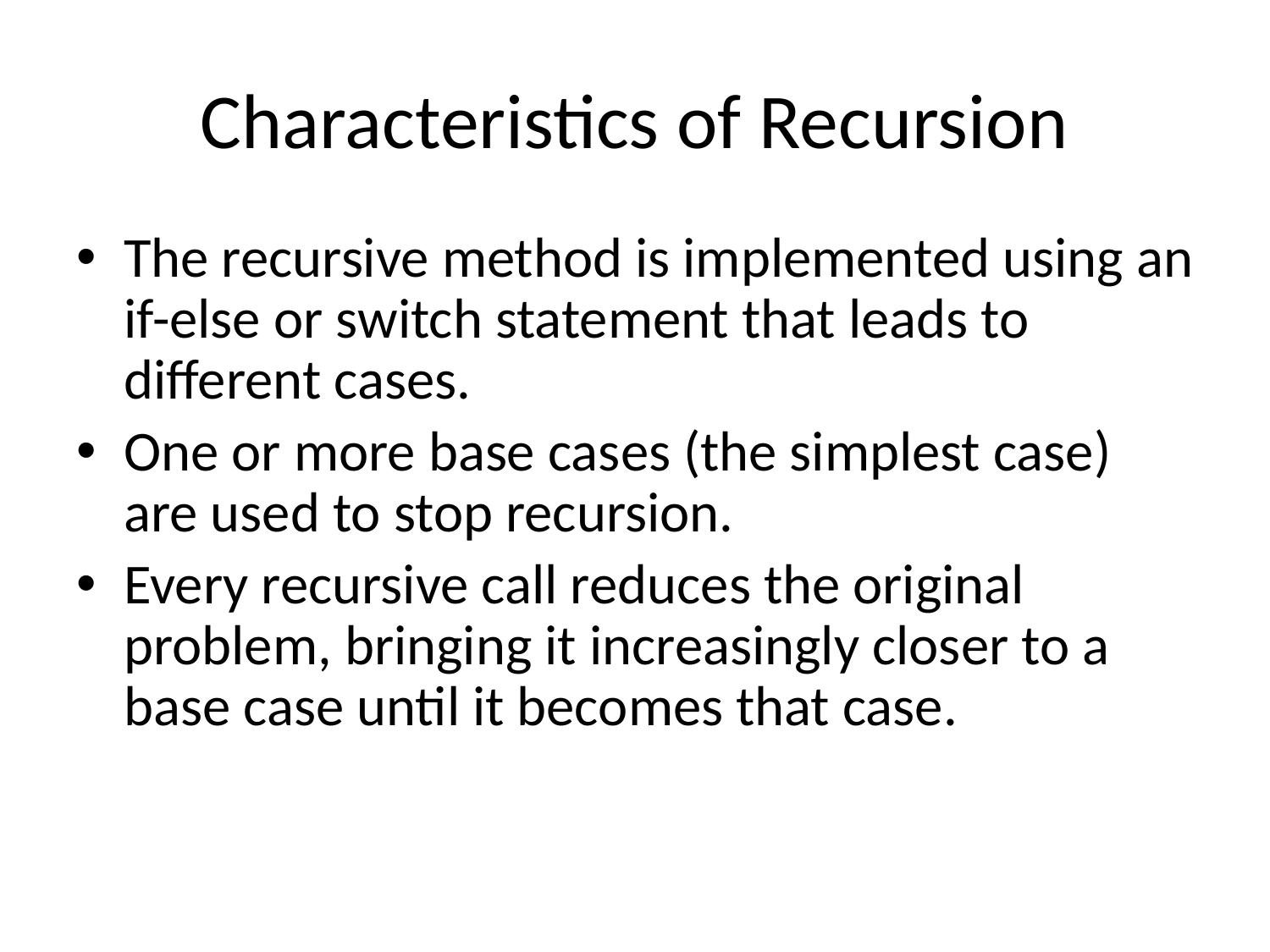

# Characteristics of Recursion
The recursive method is implemented using an if-else or switch statement that leads to different cases.
One or more base cases (the simplest case) are used to stop recursion.
Every recursive call reduces the original problem, bringing it increasingly closer to a base case until it becomes that case.